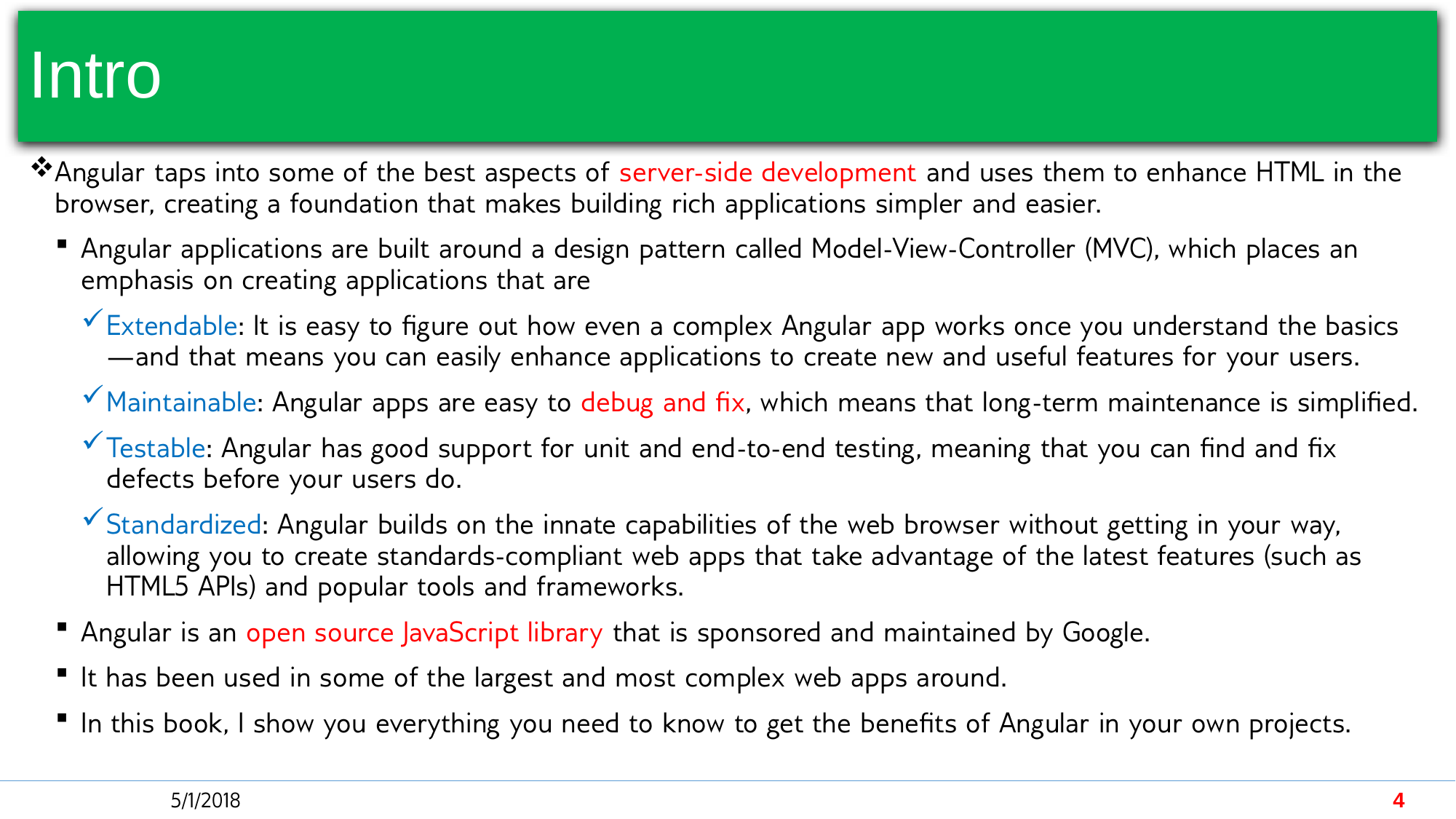

# Intro
Angular taps into some of the best aspects of server-side development and uses them to enhance HTML in the browser, creating a foundation that makes building rich applications simpler and easier.
Angular applications are built around a design pattern called Model-View-Controller (MVC), which places an emphasis on creating applications that are
Extendable: It is easy to figure out how even a complex Angular app works once you understand the basics—and that means you can easily enhance applications to create new and useful features for your users.
Maintainable: Angular apps are easy to debug and fix, which means that long-term maintenance is simplified.
Testable: Angular has good support for unit and end-to-end testing, meaning that you can find and fix defects before your users do.
Standardized: Angular builds on the innate capabilities of the web browser without getting in your way, allowing you to create standards-compliant web apps that take advantage of the latest features (such as HTML5 APIs) and popular tools and frameworks.
Angular is an open source JavaScript library that is sponsored and maintained by Google.
It has been used in some of the largest and most complex web apps around.
In this book, I show you everything you need to know to get the benefits of Angular in your own projects.
5/1/2018
4